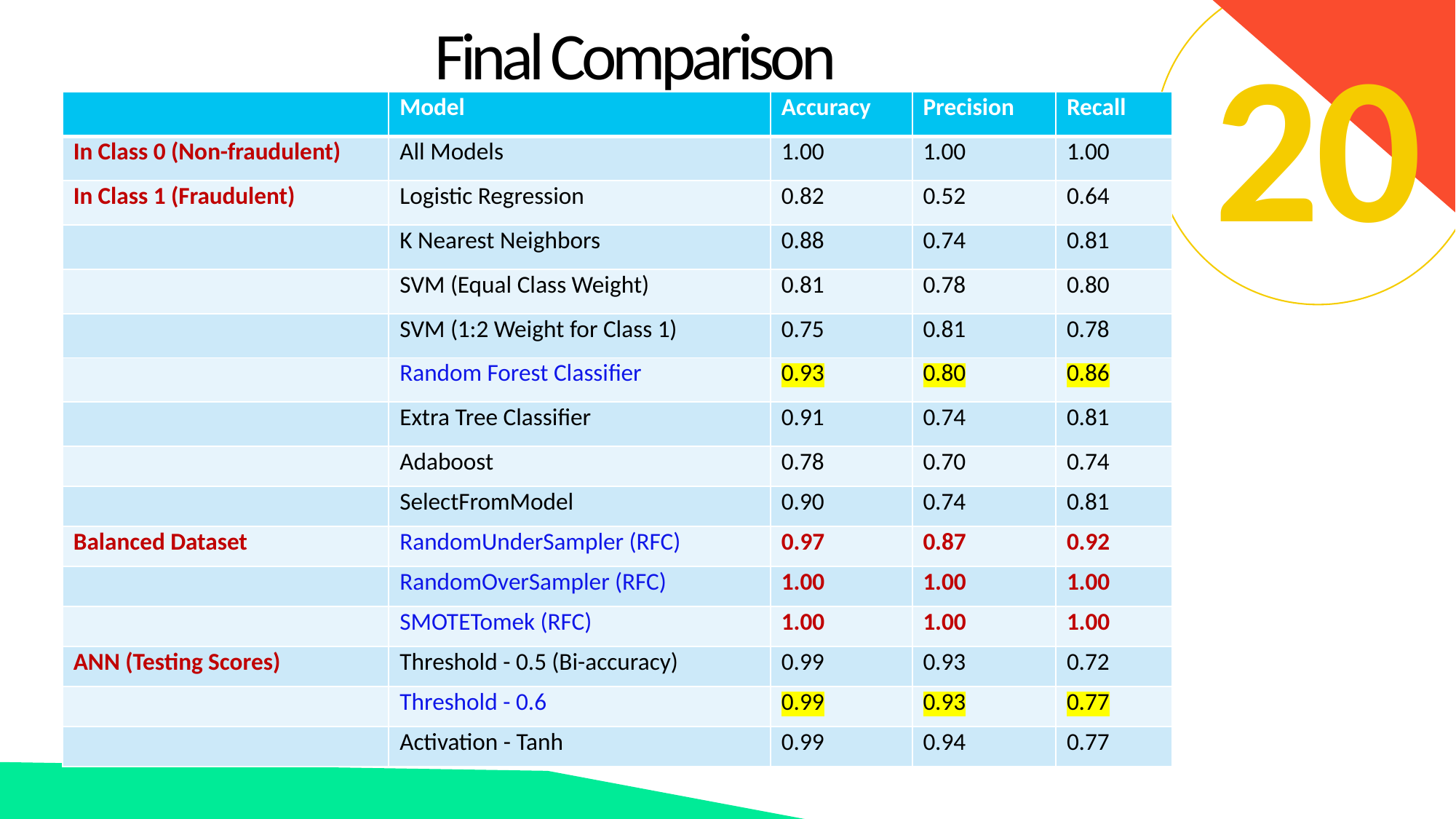

20
Final Comparison
|  | Model | Accuracy | Precision | Recall |
| --- | --- | --- | --- | --- |
| In Class 0 (Non-fraudulent) | All Models | 1.00 | 1.00 | 1.00 |
| In Class 1 (Fraudulent) | Logistic Regression | 0.82 | 0.52 | 0.64 |
|  | K Nearest Neighbors | 0.88 | 0.74 | 0.81 |
|  | SVM (Equal Class Weight) | 0.81 | 0.78 | 0.80 |
|  | SVM (1:2 Weight for Class 1) | 0.75 | 0.81 | 0.78 |
|  | Random Forest Classifier | 0.93 | 0.80 | 0.86 |
|  | Extra Tree Classifier | 0.91 | 0.74 | 0.81 |
|  | Adaboost | 0.78 | 0.70 | 0.74 |
|  | SelectFromModel | 0.90 | 0.74 | 0.81 |
| Balanced Dataset | RandomUnderSampler (RFC) | 0.97 | 0.87 | 0.92 |
|  | RandomOverSampler (RFC) | 1.00 | 1.00 | 1.00 |
|  | SMOTETomek (RFC) | 1.00 | 1.00 | 1.00 |
| ANN (Testing Scores) | Threshold - 0.5 (Bi-accuracy) | 0.99 | 0.93 | 0.72 |
|  | Threshold - 0.6 | 0.99 | 0.93 | 0.77 |
|  | Activation - Tanh | 0.99 | 0.94 | 0.77 |